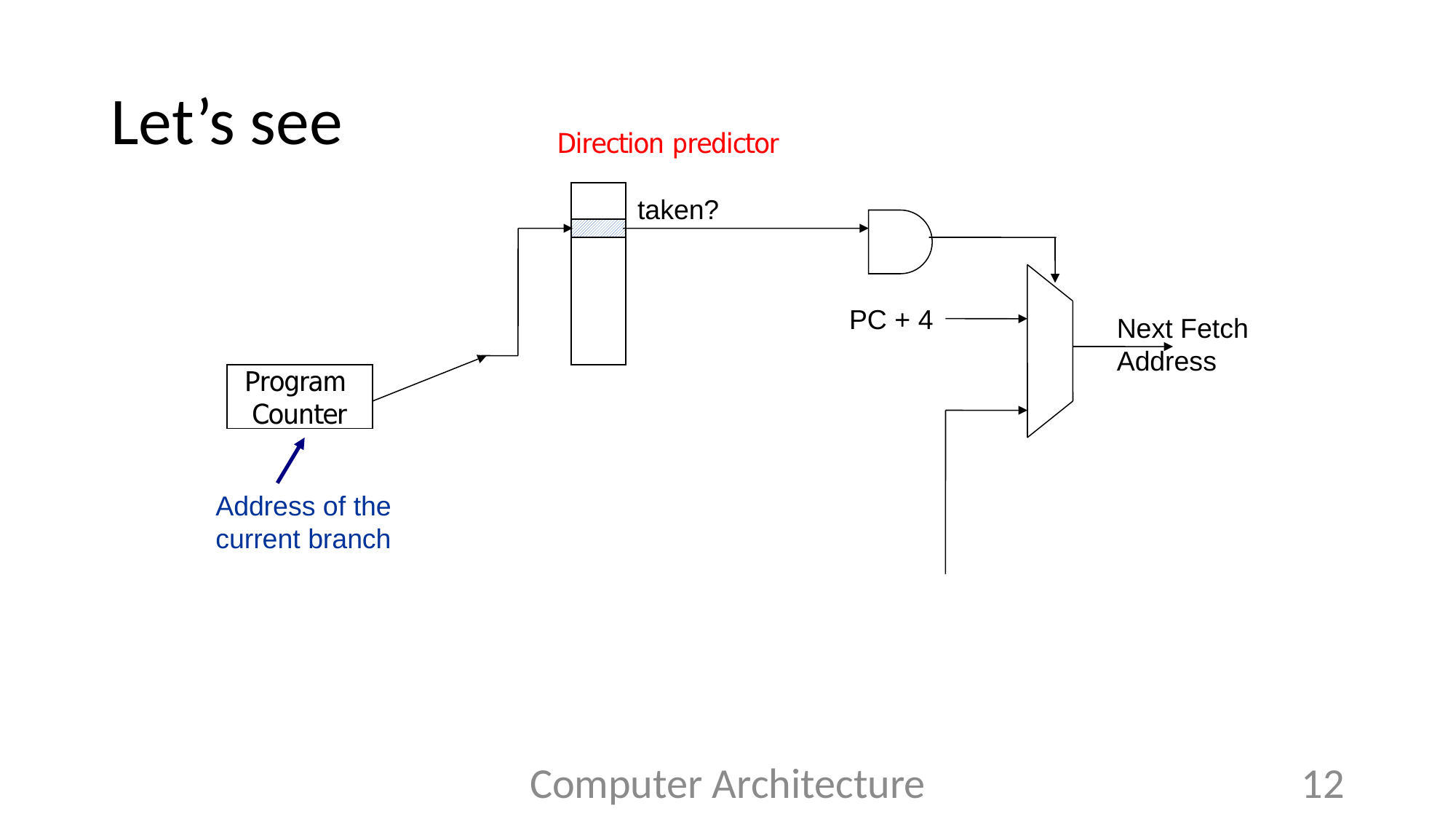

# Let’s see
Direction predictor

taken?

PC + 4

Next Fetch
Address

Program
Counter

Address of the
current branch
Computer Architecture
12